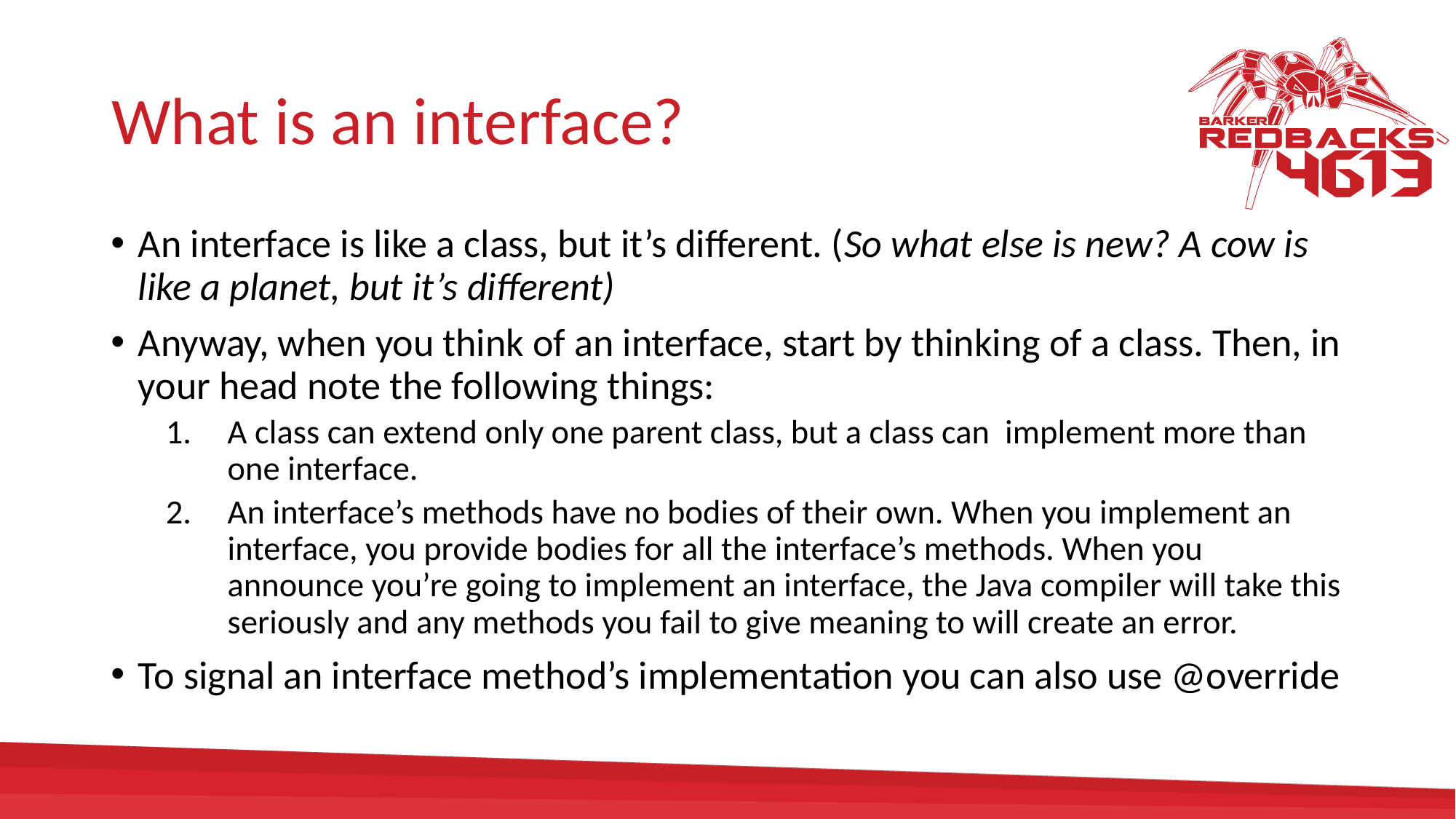

# What is an interface?
An interface is like a class, but it’s different. (So what else is new? A cow is like a planet, but it’s different)
Anyway, when you think of an interface, start by thinking of a class. Then, in your head note the following things:
A class can extend only one parent class, but a class can  implement more than one interface.
An interface’s methods have no bodies of their own. When you implement an interface, you provide bodies for all the interface’s methods. When you announce you’re going to implement an interface, the Java compiler will take this seriously and any methods you fail to give meaning to will create an error.
To signal an interface method’s implementation you can also use @override